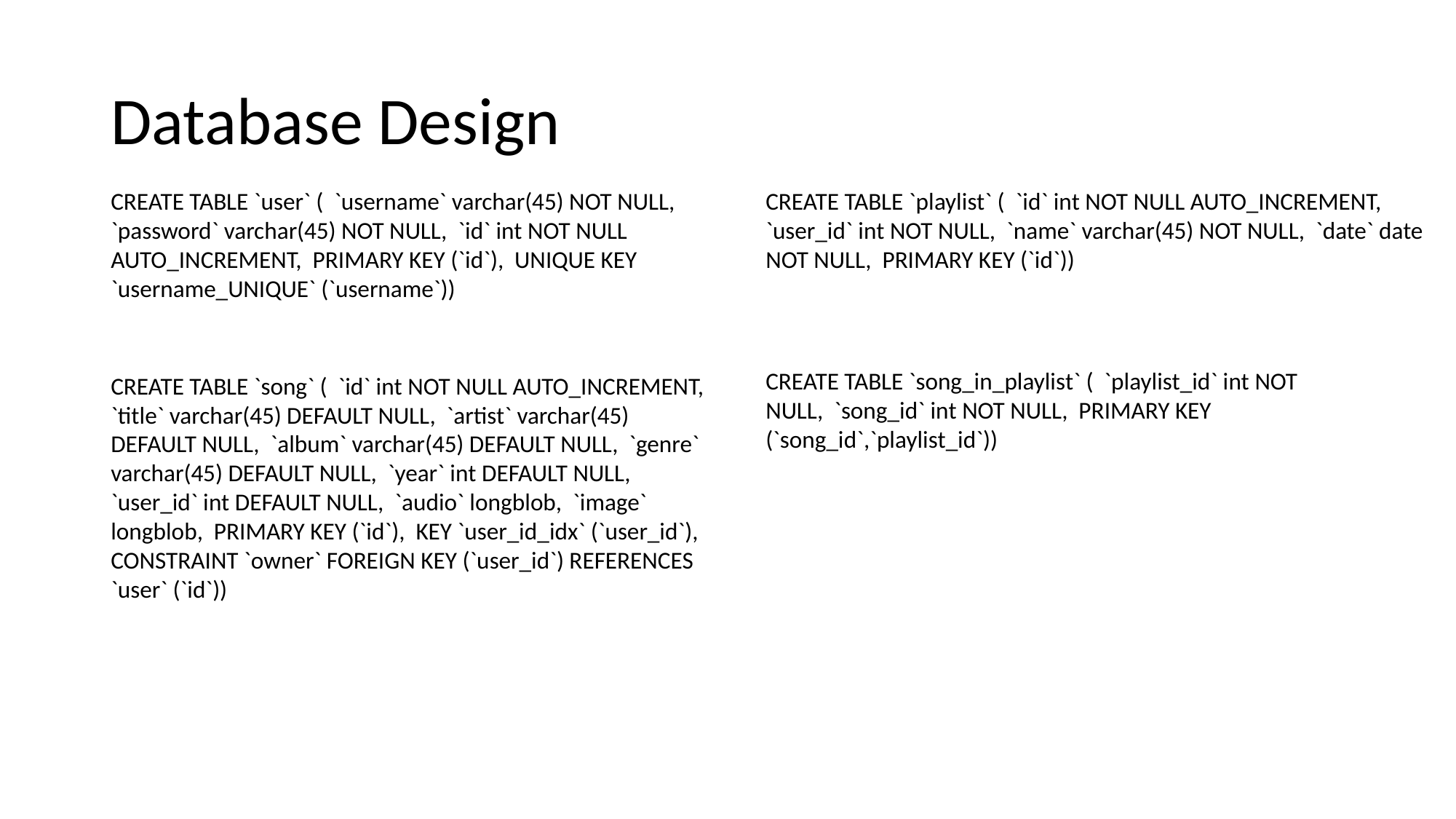

# Database Design
CREATE TABLE `user` (  `username` varchar(45) NOT NULL,  `password` varchar(45) NOT NULL,  `id` int NOT NULL AUTO_INCREMENT,  PRIMARY KEY (`id`),  UNIQUE KEY `username_UNIQUE` (`username`))
CREATE TABLE `playlist` (  `id` int NOT NULL AUTO_INCREMENT,  `user_id` int NOT NULL,  `name` varchar(45) NOT NULL,  `date` date NOT NULL,  PRIMARY KEY (`id`))
CREATE TABLE `song_in_playlist` (  `playlist_id` int NOT NULL,  `song_id` int NOT NULL,  PRIMARY KEY (`song_id`,`playlist_id`))
CREATE TABLE `song` (  `id` int NOT NULL AUTO_INCREMENT,  `title` varchar(45) DEFAULT NULL,  `artist` varchar(45) DEFAULT NULL,  `album` varchar(45) DEFAULT NULL,  `genre` varchar(45) DEFAULT NULL,  `year` int DEFAULT NULL,  `user_id` int DEFAULT NULL,  `audio` longblob,  `image` longblob,  PRIMARY KEY (`id`),  KEY `user_id_idx` (`user_id`),  CONSTRAINT `owner` FOREIGN KEY (`user_id`) REFERENCES `user` (`id`))